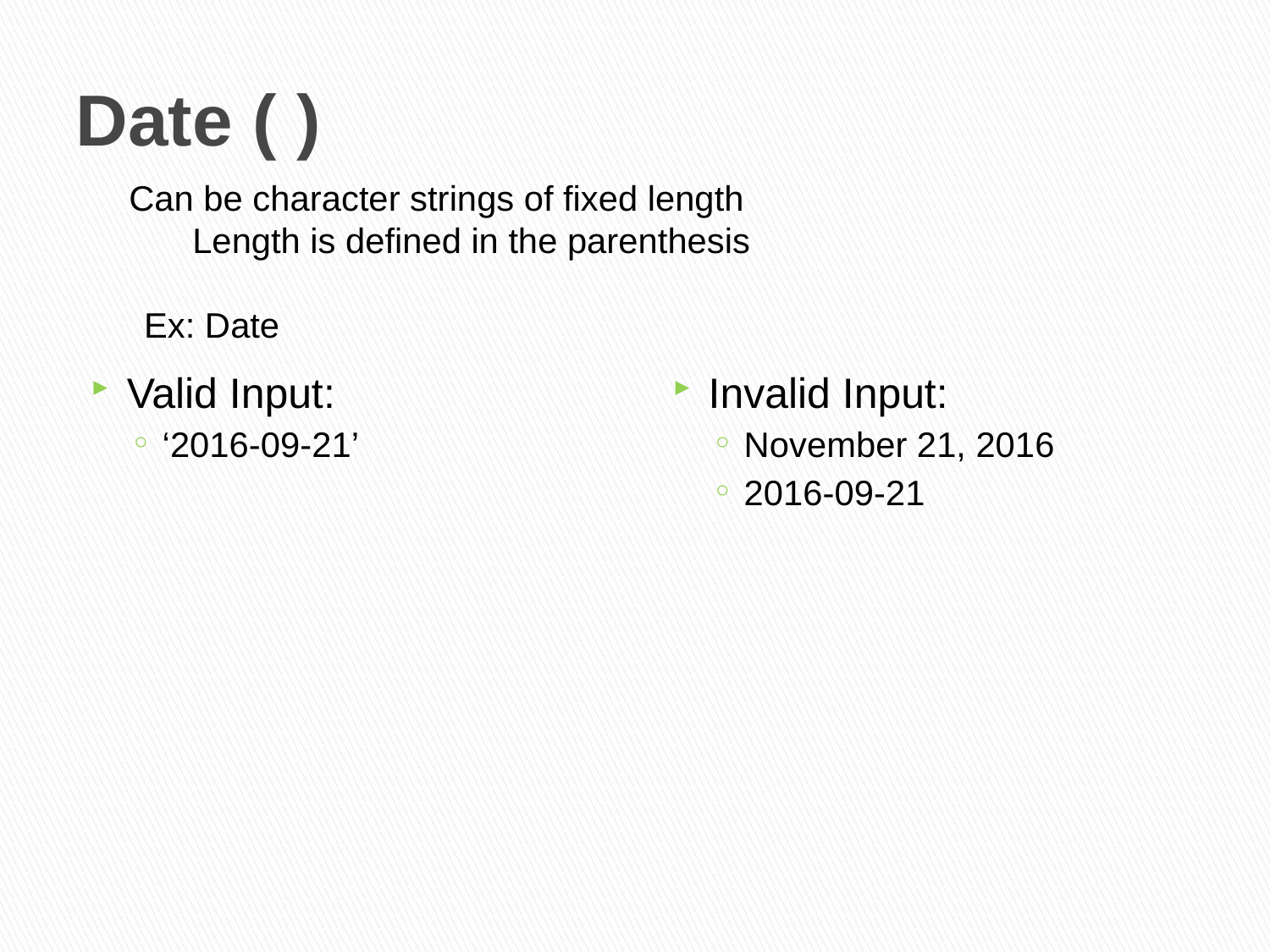

# Date ( )
Can be character strings of fixed length
Length is defined in the parenthesis

Ex: Date

Valid Input:
‘2016-09-21’
Invalid Input:
November 21, 2016
2016-09-21